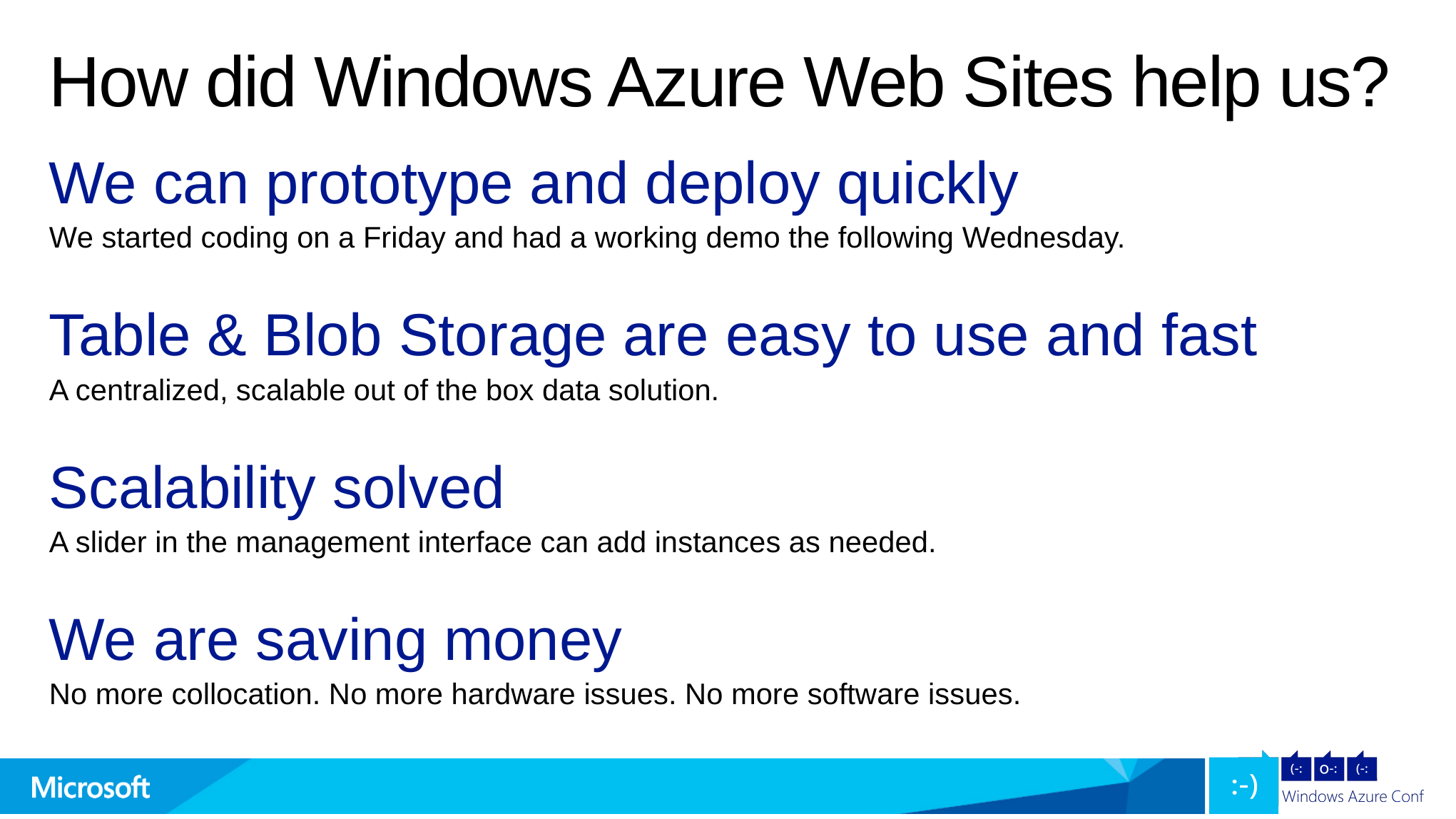

# How did Windows Azure Web Sites help us?
We can prototype and deploy quickly
We started coding on a Friday and had a working demo the following Wednesday.

Table & Blob Storage are easy to use and fast
A centralized, scalable out of the box data solution.

Scalability solved
A slider in the management interface can add instances as needed.

We are saving money
No more collocation. No more hardware issues. No more software issues.